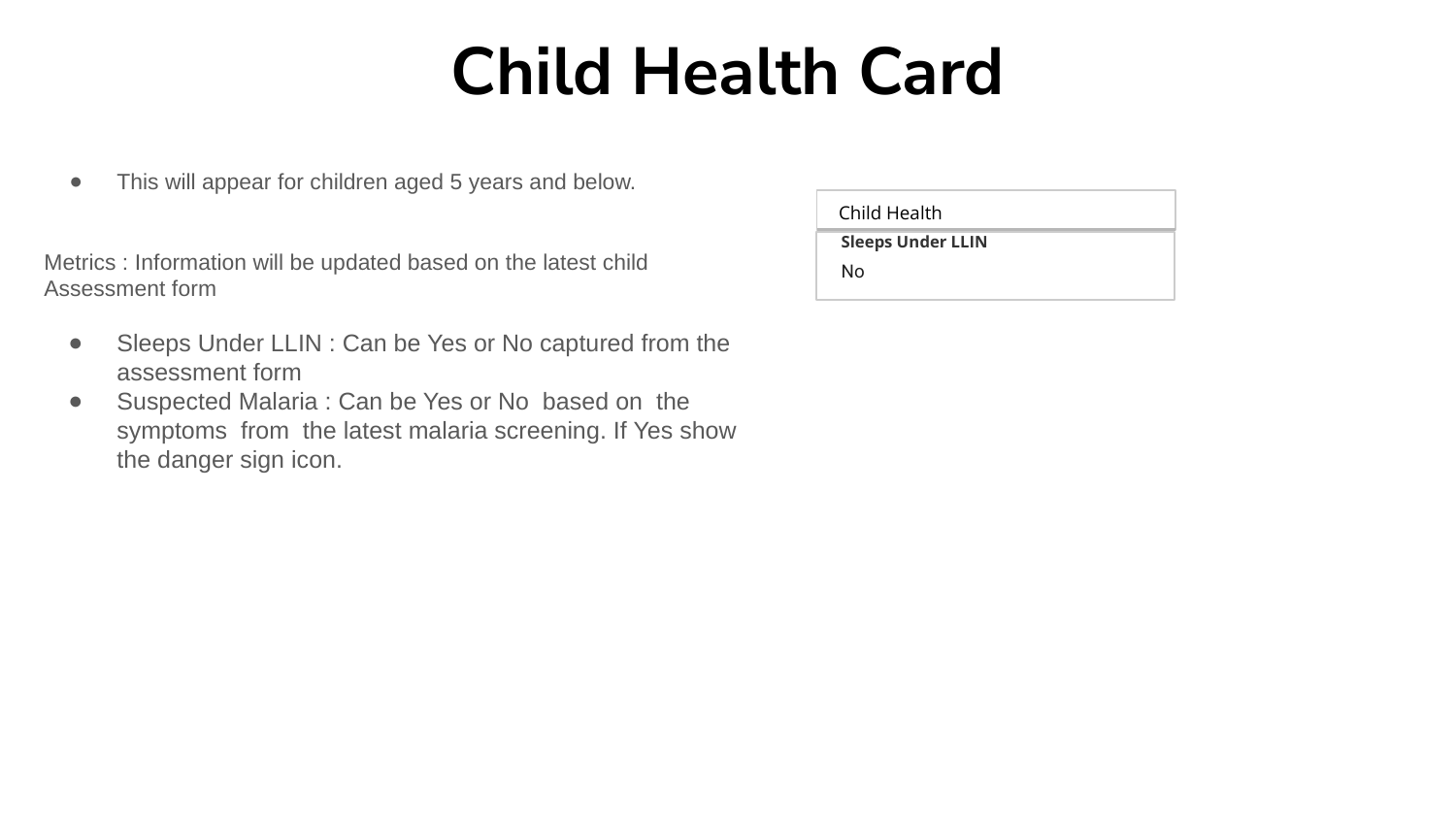

# Child Health Card
This will appear for children aged 5 years and below.

Metrics : Information will be updated based on the latest child Assessment form

Sleeps Under LLIN : Can be Yes or No captured from the assessment form
Suspected Malaria : Can be Yes or No  based on  the symptoms  from  the latest malaria screening. If Yes show the danger sign icon.

Child Health
Sleeps Under LLIN
No